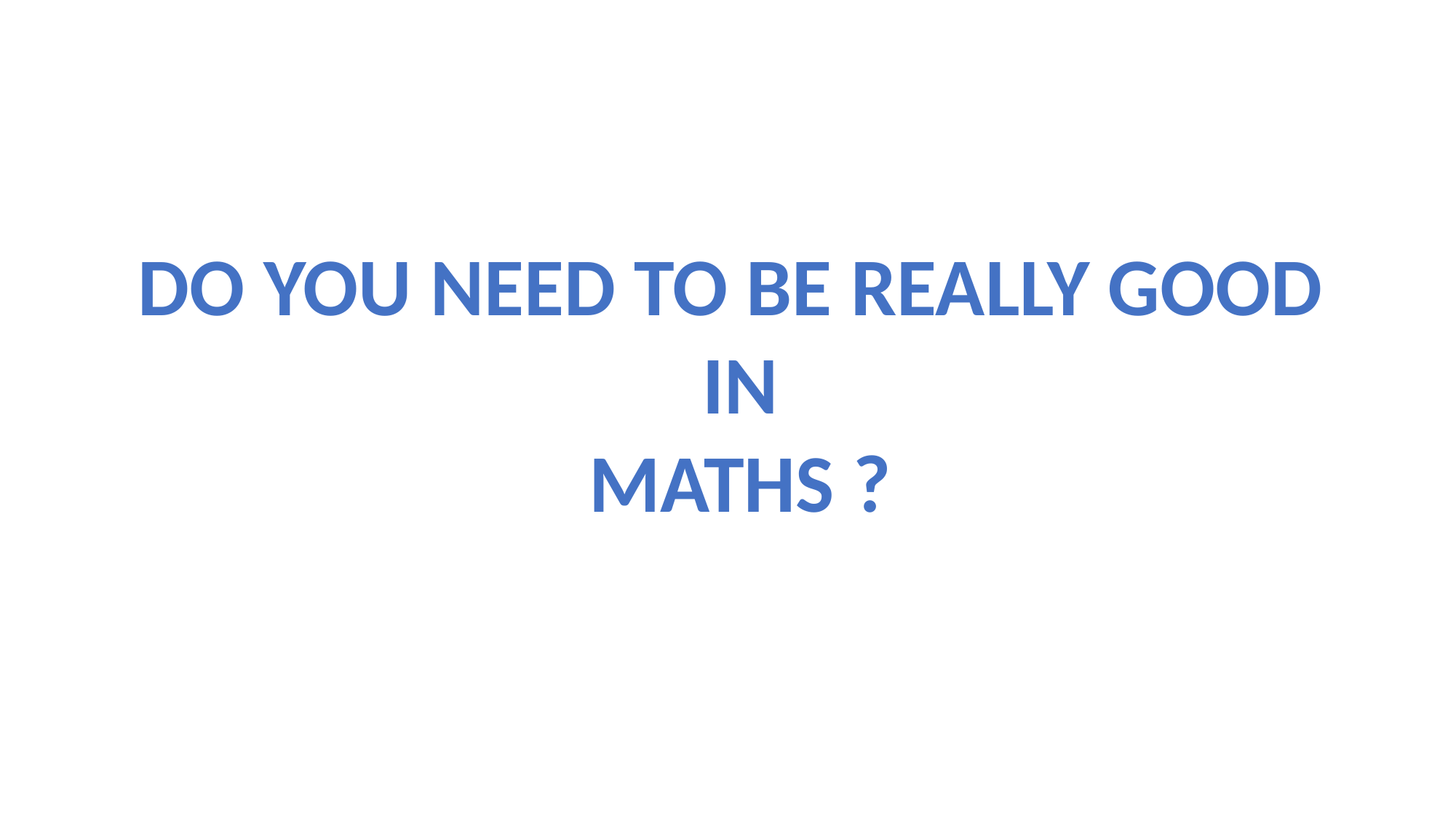

DO YOU NEED TO BE REALLY GOOD
IN
MATHS ?